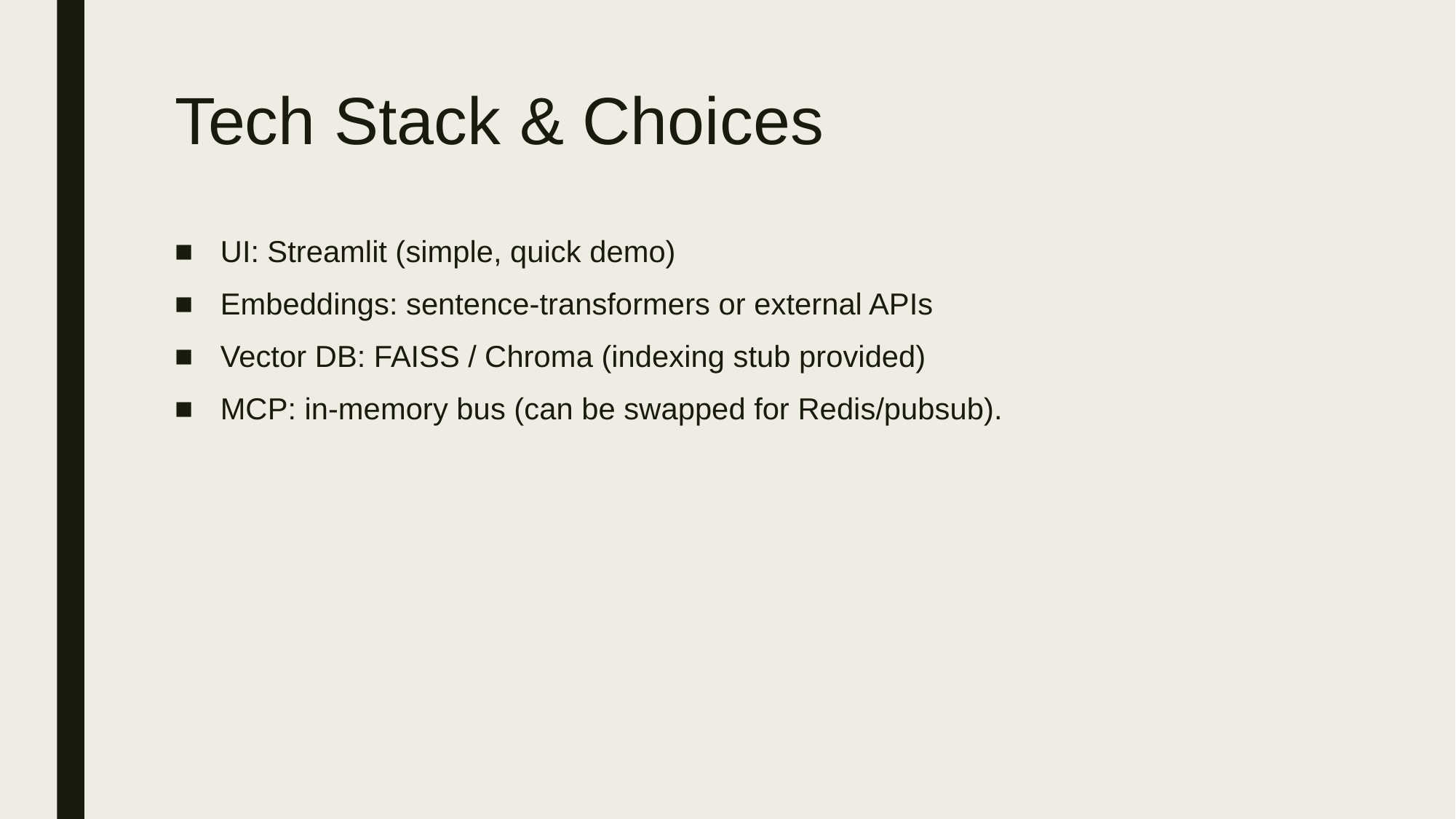

# Tech Stack & Choices
UI: Streamlit (simple, quick demo)
Embeddings: sentence-transformers or external APIs
Vector DB: FAISS / Chroma (indexing stub provided)
MCP: in-memory bus (can be swapped for Redis/pubsub).